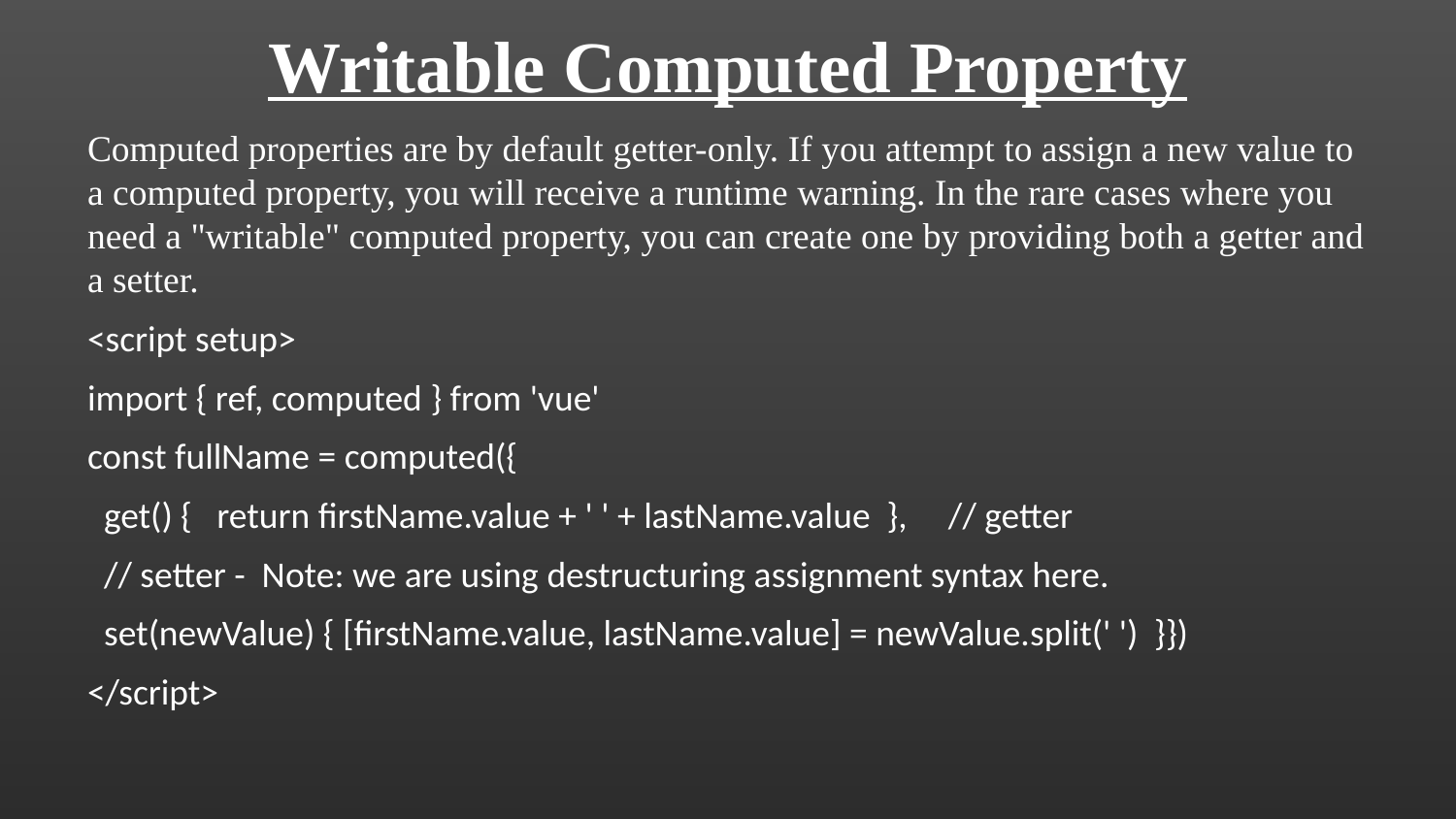

Writable Computed Property
Computed properties are by default getter-only. If you attempt to assign a new value to a computed property, you will receive a runtime warning. In the rare cases where you need a "writable" computed property, you can create one by providing both a getter and a setter.
<script setup>
import { ref, computed } from 'vue'
const fullName = computed({
  get() {   return firstName.value + ' ' + lastName.value  },     // getter
  // setter -  Note: we are using destructuring assignment syntax here.
  set(newValue) { [firstName.value, lastName.value] = newValue.split(' ')  }})
</script>